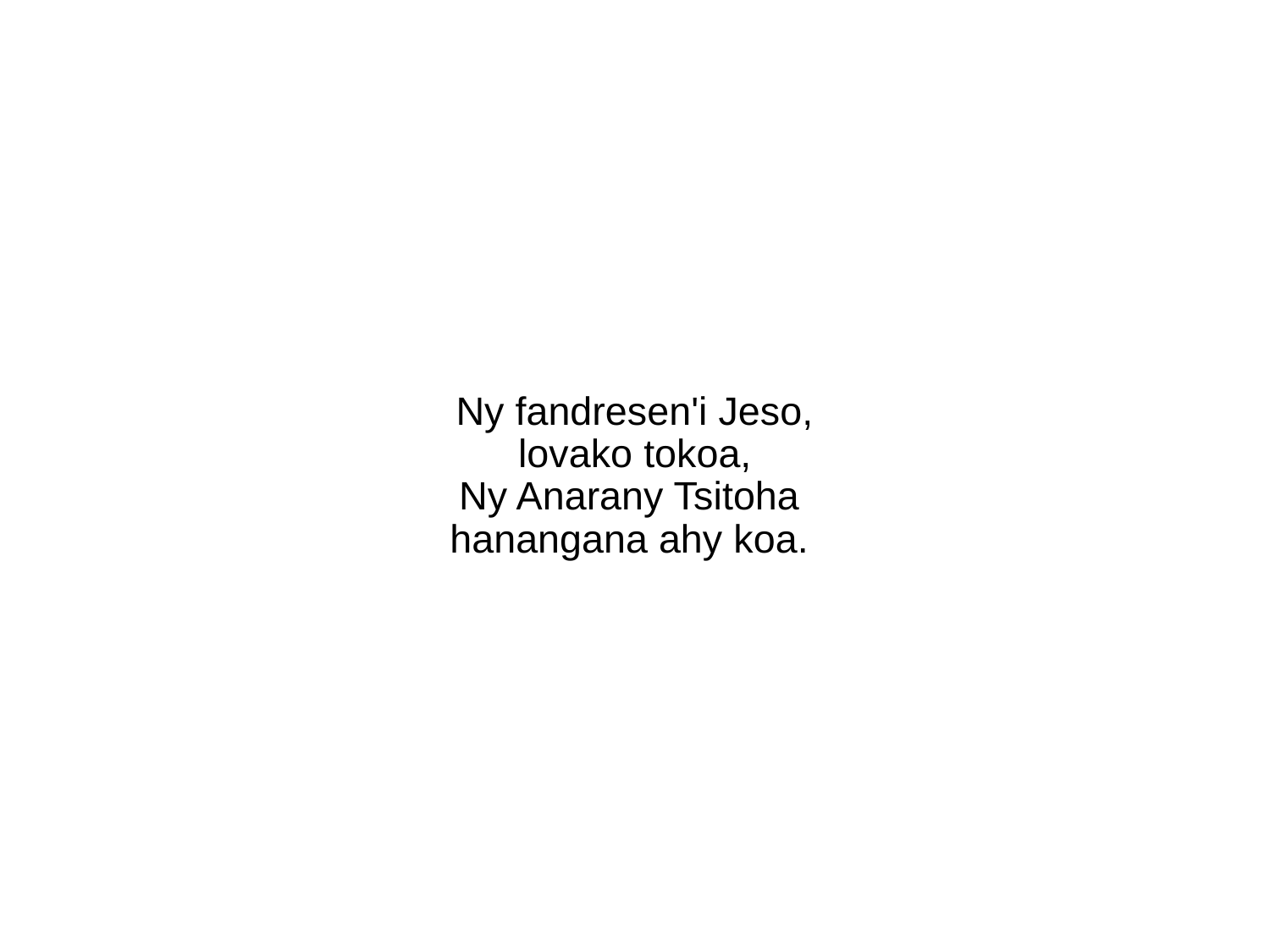

Ny fandresen'i Jeso,
lovako tokoa,
Ny Anarany Tsitoha
hanangana ahy koa.